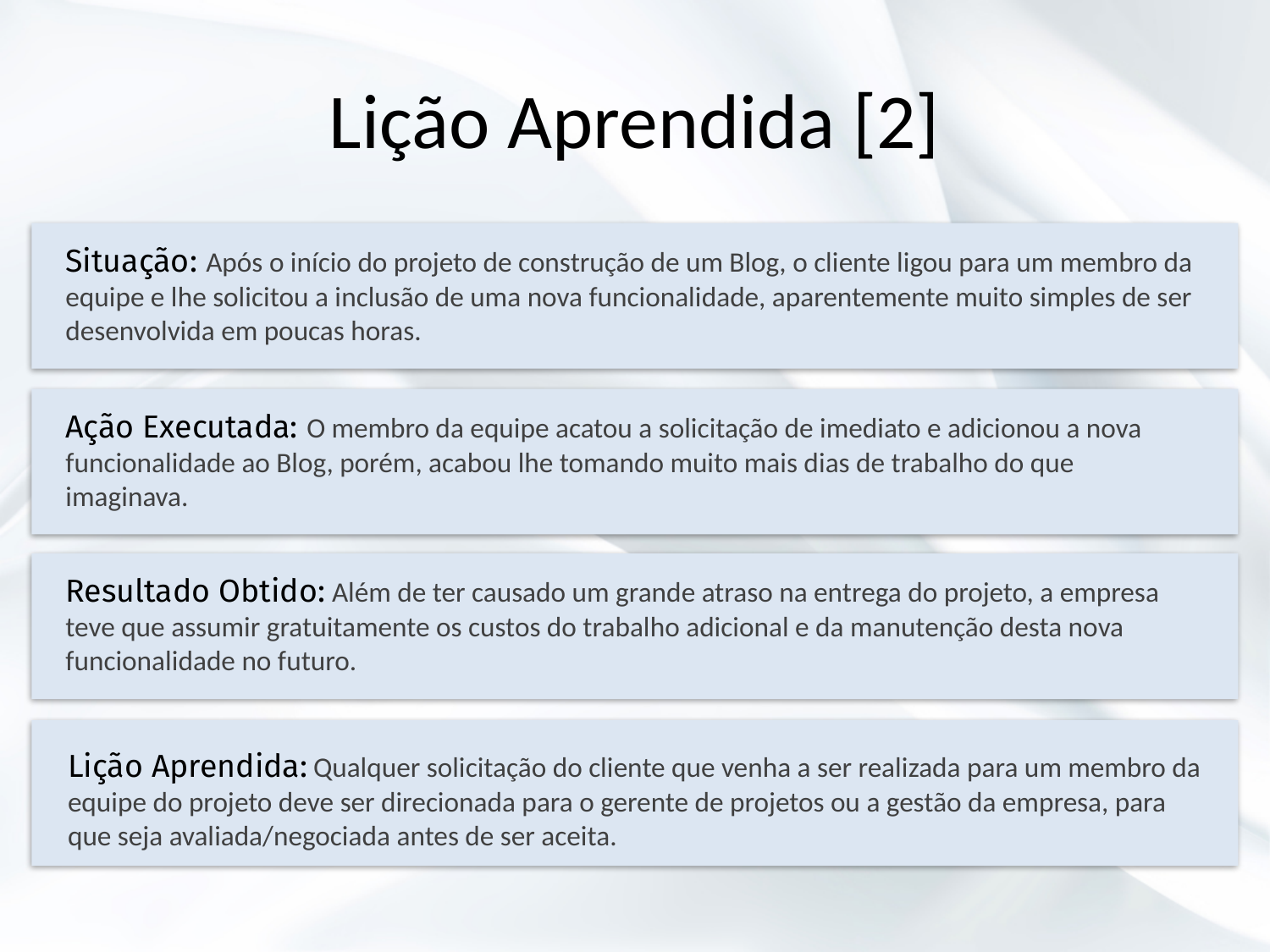

# Lição Aprendida [2]

Situação: Após o início do projeto de construção de um Blog, o cliente ligou para um membro da equipe e lhe solicitou a inclusão de uma nova funcionalidade, aparentemente muito simples de ser desenvolvida em poucas horas.

Ação Executada: O membro da equipe acatou a solicitação de imediato e adicionou a nova funcionalidade ao Blog, porém, acabou lhe tomando muito mais dias de trabalho do que imaginava.

Resultado Obtido: Além de ter causado um grande atraso na entrega do projeto, a empresa teve que assumir gratuitamente os custos do trabalho adicional e da manutenção desta nova funcionalidade no futuro.

Lição Aprendida: Qualquer solicitação do cliente que venha a ser realizada para um membro da equipe do projeto deve ser direcionada para o gerente de projetos ou a gestão da empresa, para que seja avaliada/negociada antes de ser aceita.